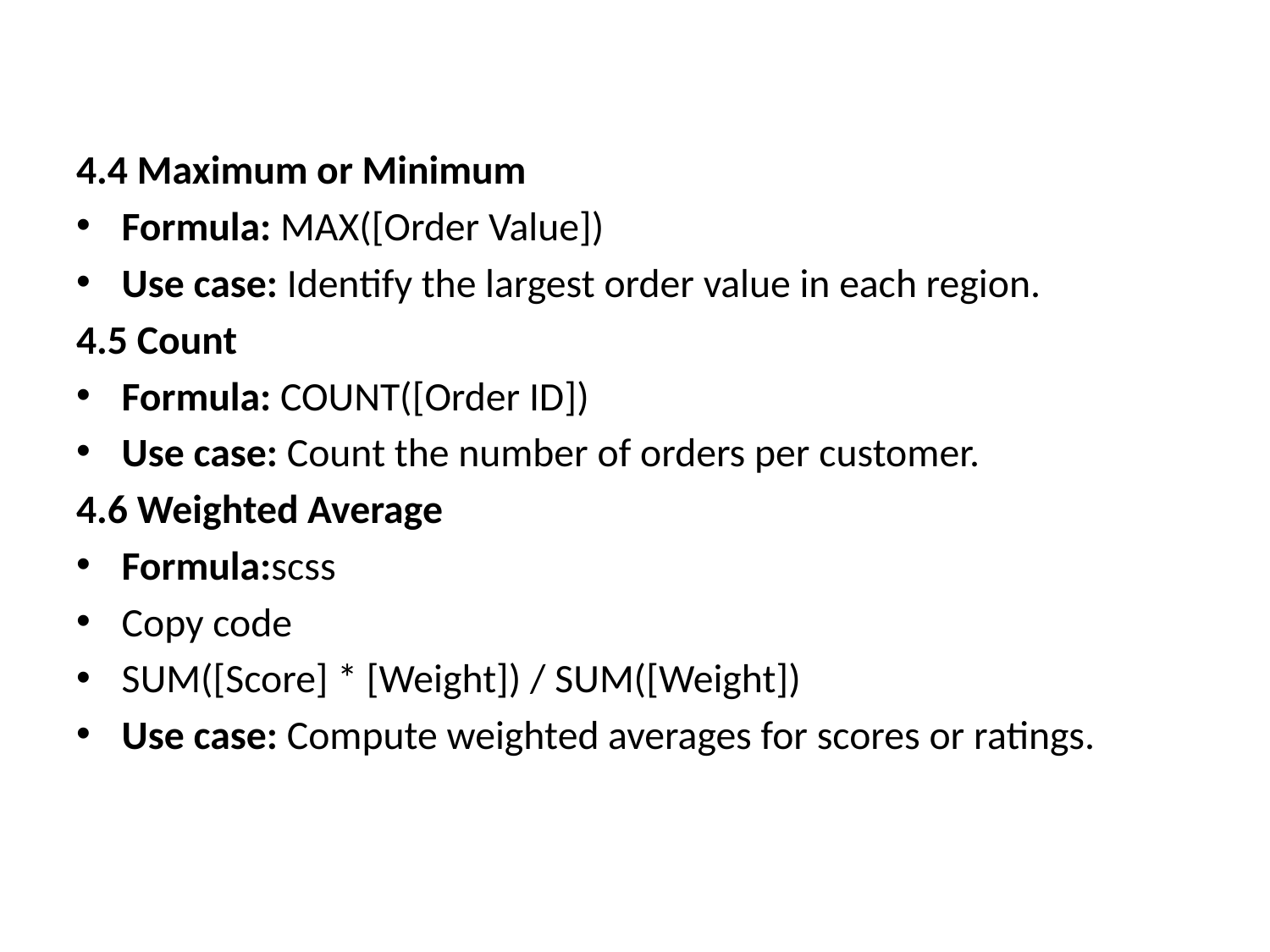

4.4 Maximum or Minimum
Formula: MAX([Order Value])
Use case: Identify the largest order value in each region.
4.5 Count
Formula: COUNT([Order ID])
Use case: Count the number of orders per customer.
4.6 Weighted Average
Formula:scss
Copy code
SUM([Score] * [Weight]) / SUM([Weight])
Use case: Compute weighted averages for scores or ratings.